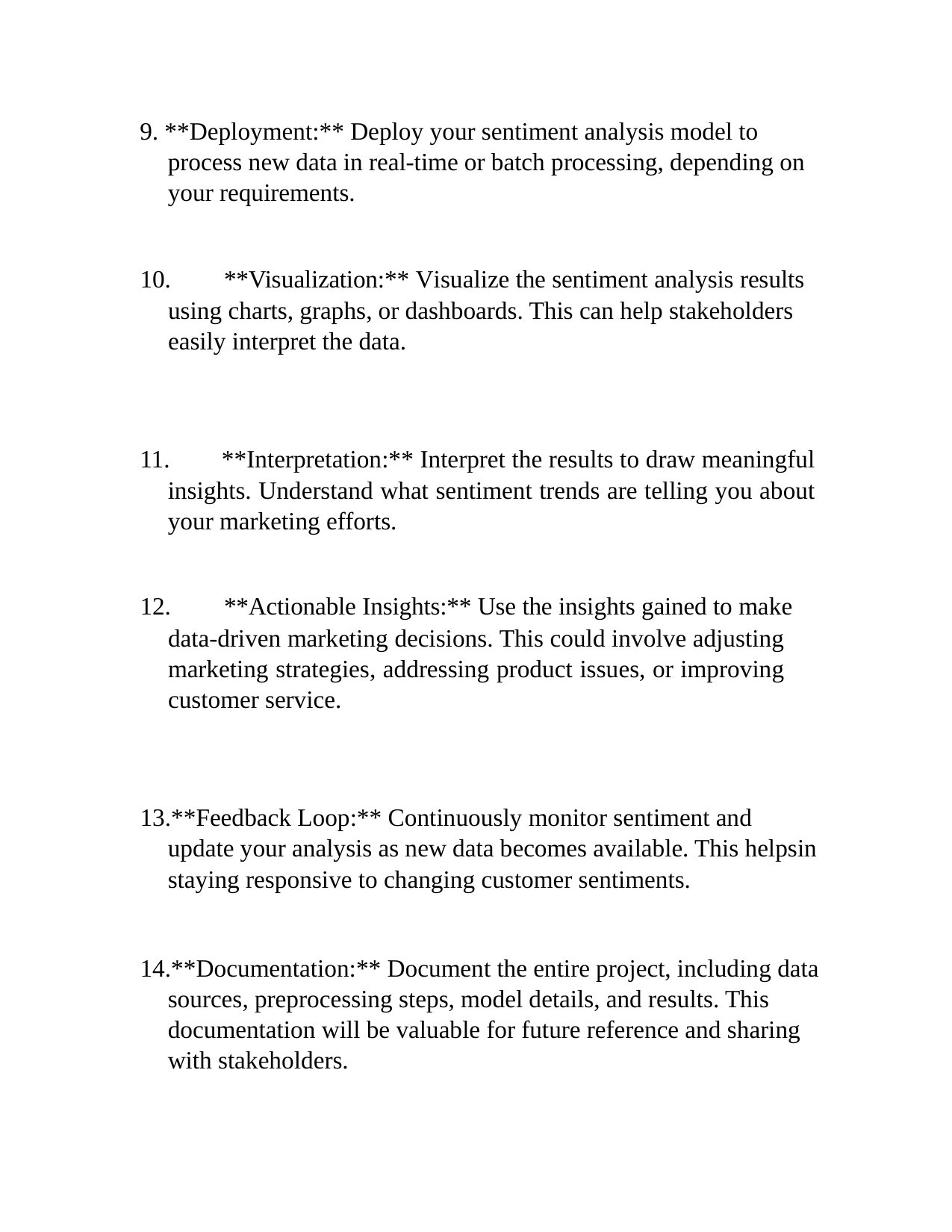

9. **Deployment:** Deploy your sentiment analysis model to process new data in real-time or batch processing, depending on your requirements.
10.
**Visualization:** Visualize the sentiment analysis results
using charts, graphs, or dashboards. This can help stakeholders easily interpret the data.
11.        **Interpretation:** Interpret the results to draw meaningful insights. Understand what sentiment trends are telling you about your marketing efforts.
12.
**Actionable Insights:** Use the insights gained to make
data-driven marketing decisions. This could involve adjusting marketing strategies, addressing product issues, or improving customer service.
**Feedback Loop:** Continuously monitor sentiment and update your analysis as new data becomes available. This helpsin staying responsive to changing customer sentiments.

**Documentation:** Document the entire project, including data sources, preprocessing steps, model details, and results. This documentation will be valuable for future reference and sharing with stakeholders.